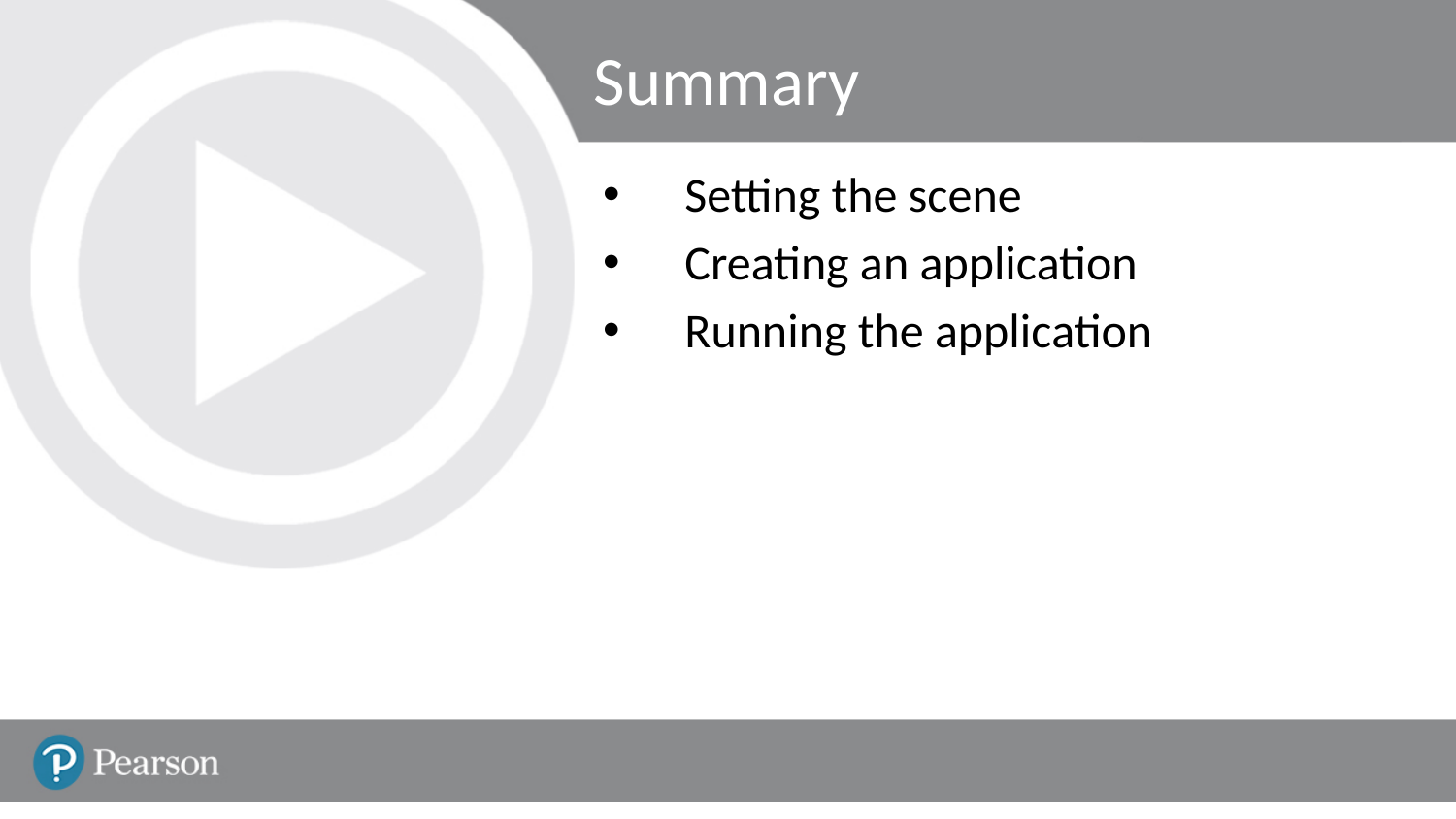

# Summary
Setting the scene
Creating an application
Running the application